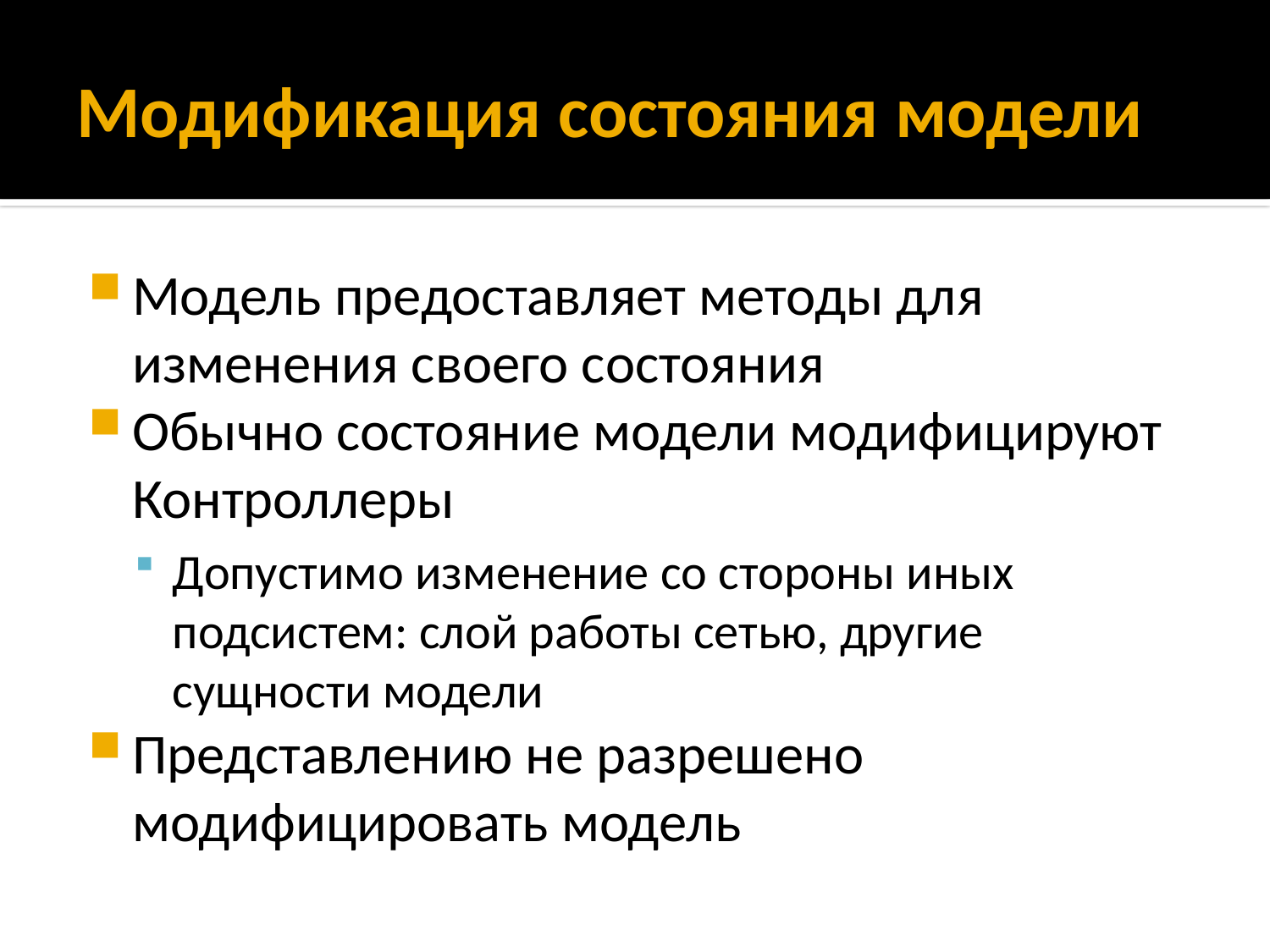

# Модификация состояния модели
Модель предоставляет методы для изменения своего состояния
Обычно состояние модели модифицируют Контроллеры
Допустимо изменение со стороны иных подсистем: слой работы сетью, другие сущности модели
Представлению не разрешено модифицировать модель